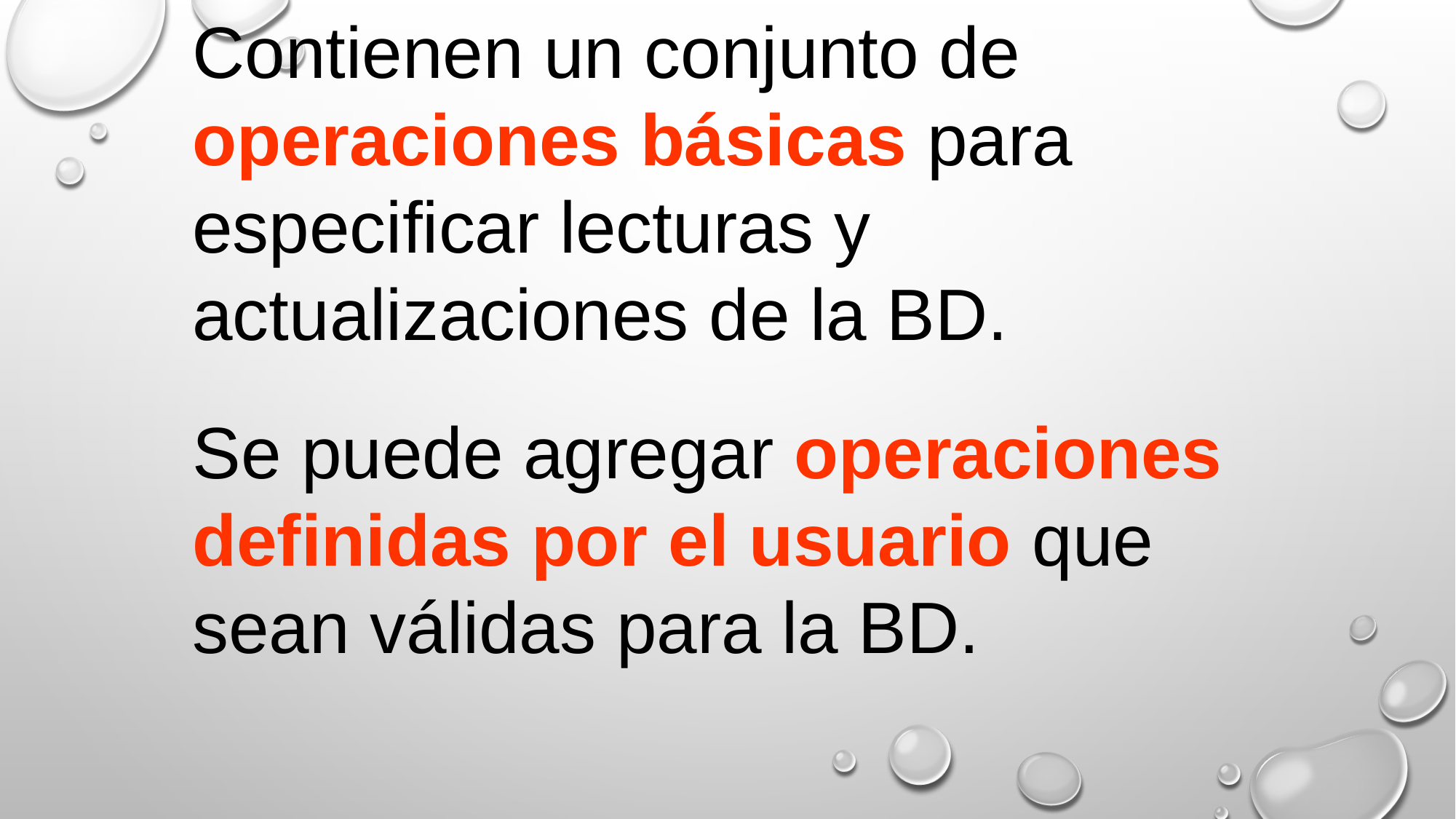

Contienen un conjunto de operaciones básicas para especificar lecturas y actualizaciones de la BD.
Se puede agregar operaciones definidas por el usuario que sean válidas para la BD.